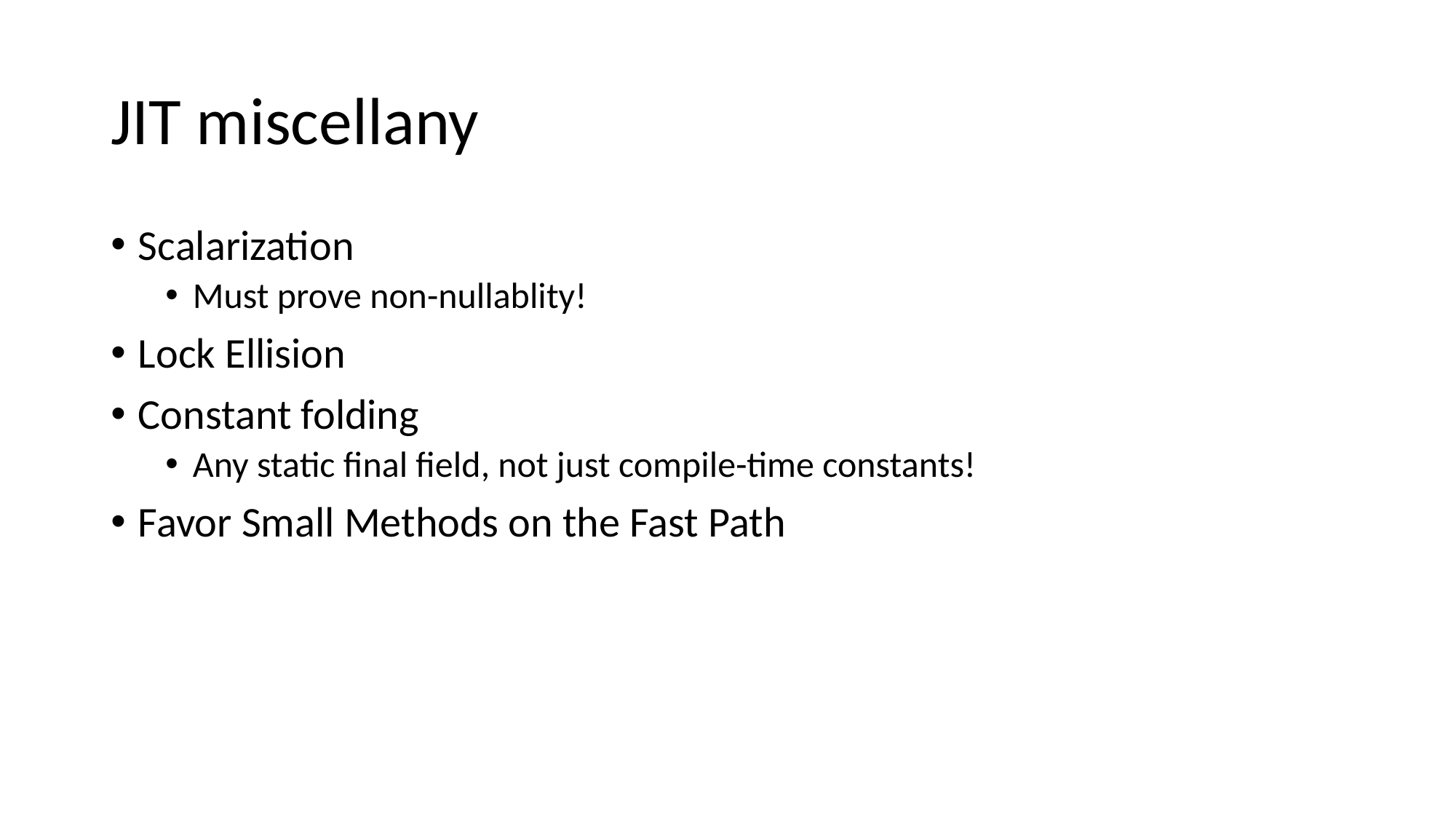

# JIT miscellany
Scalarization
Must prove non-nullablity!
Lock Ellision
Constant folding
Any static final field, not just compile-time constants!
Favor Small Methods on the Fast Path